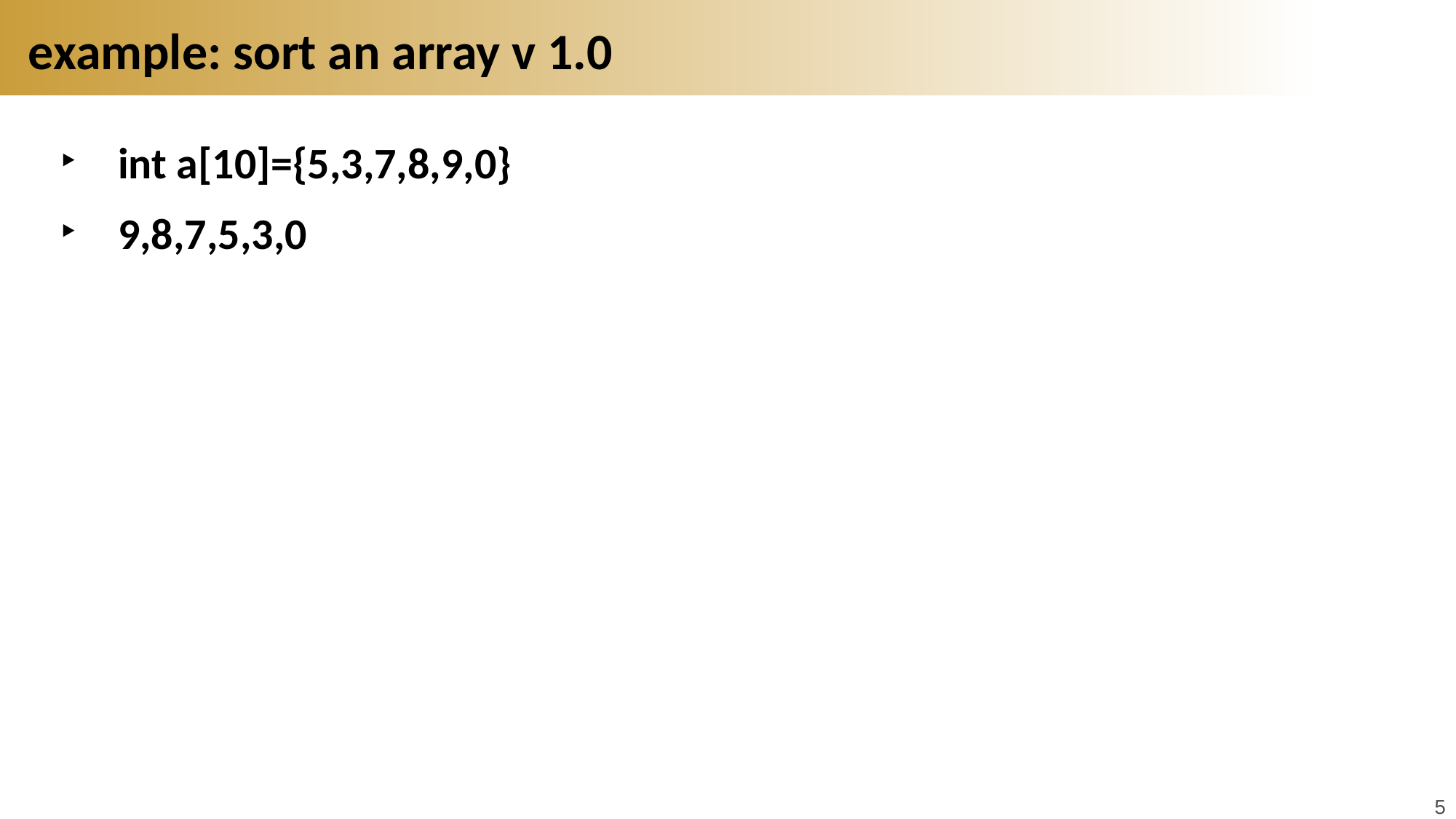

# example: sort an array v 1.0
int a[10]={5,3,7,8,9,0}
9,8,7,5,3,0

5